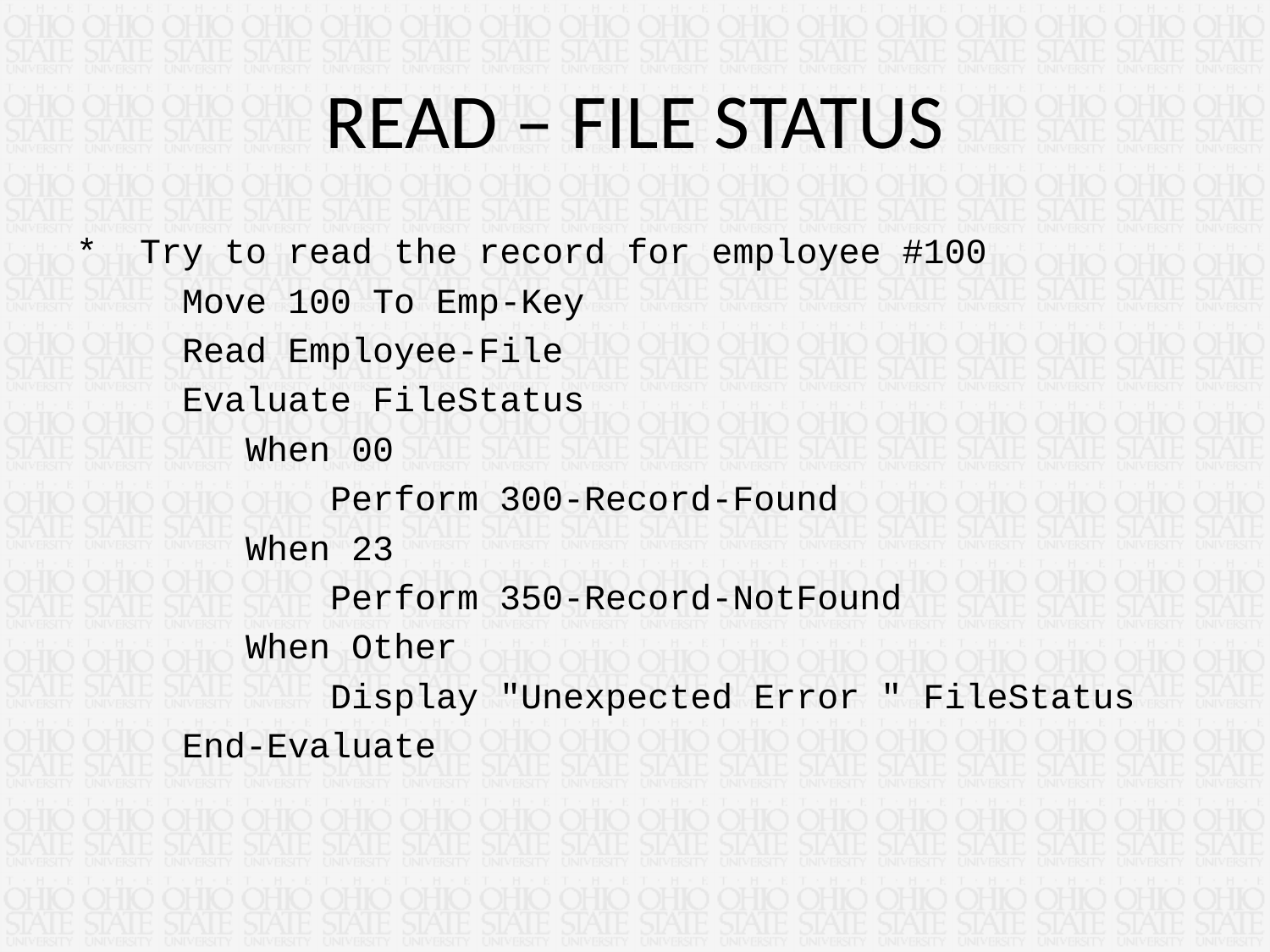

# READ – FILE STATUS
*  Try to read the record for employee #100
     Move 100 To Emp-Key
     Read Employee-File
     Evaluate FileStatus
        When 00
            Perform 300-Record-Found
        When 23
            Perform 350-Record-NotFound
        When Other
            Display "Unexpected Error " FileStatus
     End-Evaluate